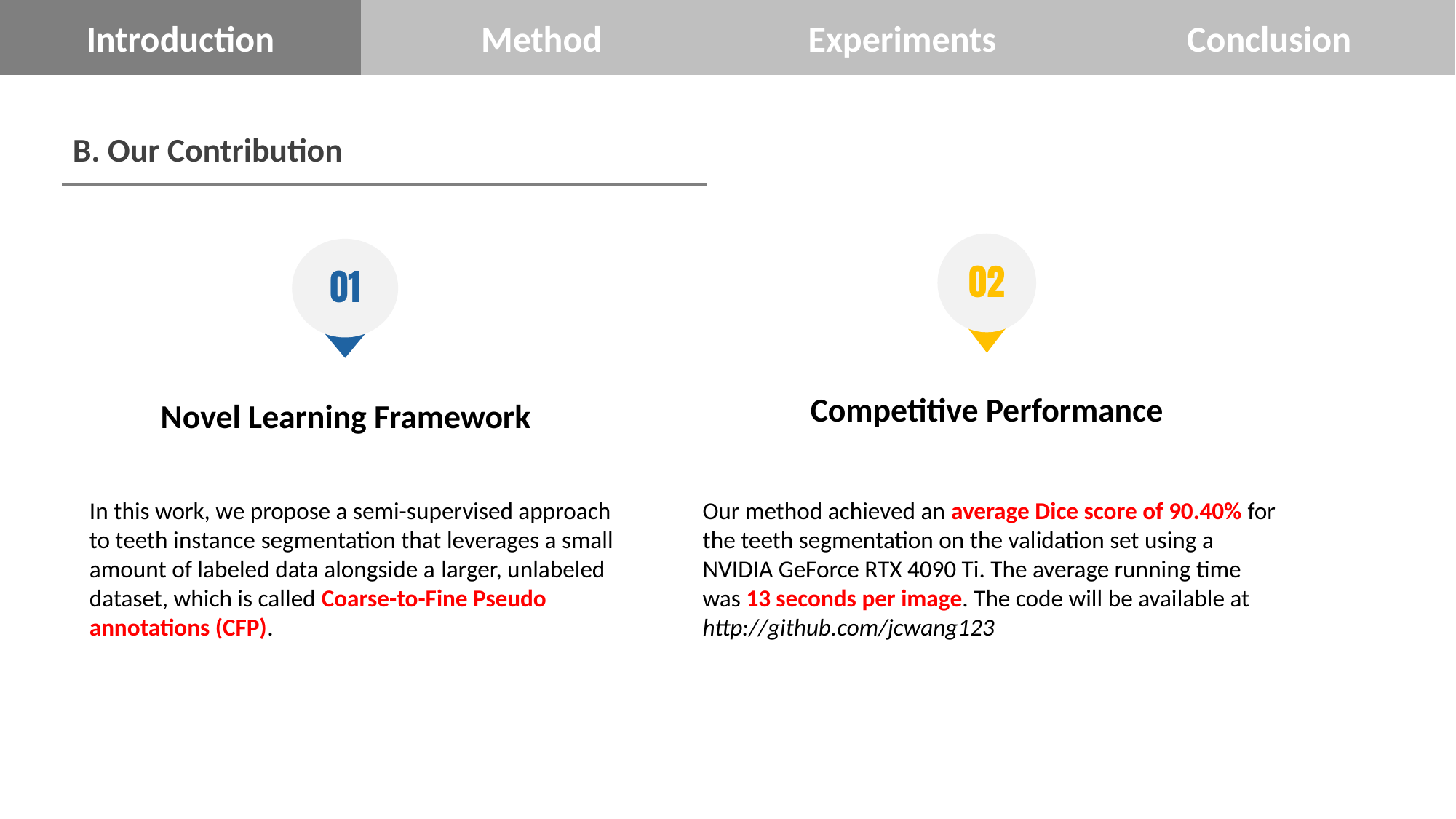

Introduction
Method
Experiments
Conclusion
B. Our Contribution
02

Our method achieved an average Dice score of 90.40% for the teeth segmentation on the validation set using a NVIDIA GeForce RTX 4090 Ti. The average running time was 13 seconds per image. The code will be available at
http://github.com/jcwang123
Competitive Performance
01

In this work, we propose a semi-supervised approach to teeth instance segmentation that leverages a small amount of labeled data alongside a larger, unlabeled dataset, which is called Coarse-to-Fine Pseudo annotations (CFP).
Novel Learning Framework
4